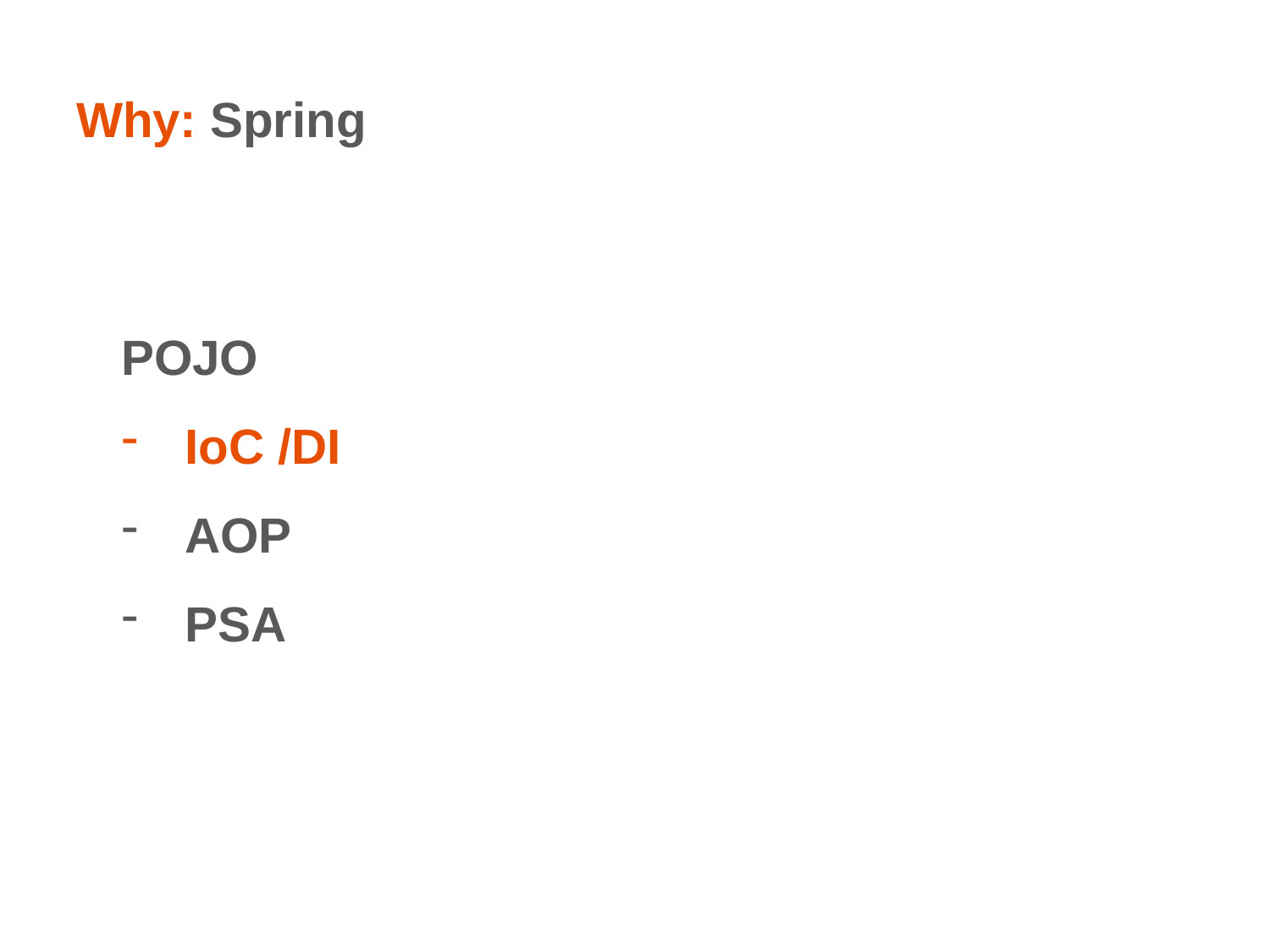

# Why: Spring
POJO
IoC /DI
AOP
PSA